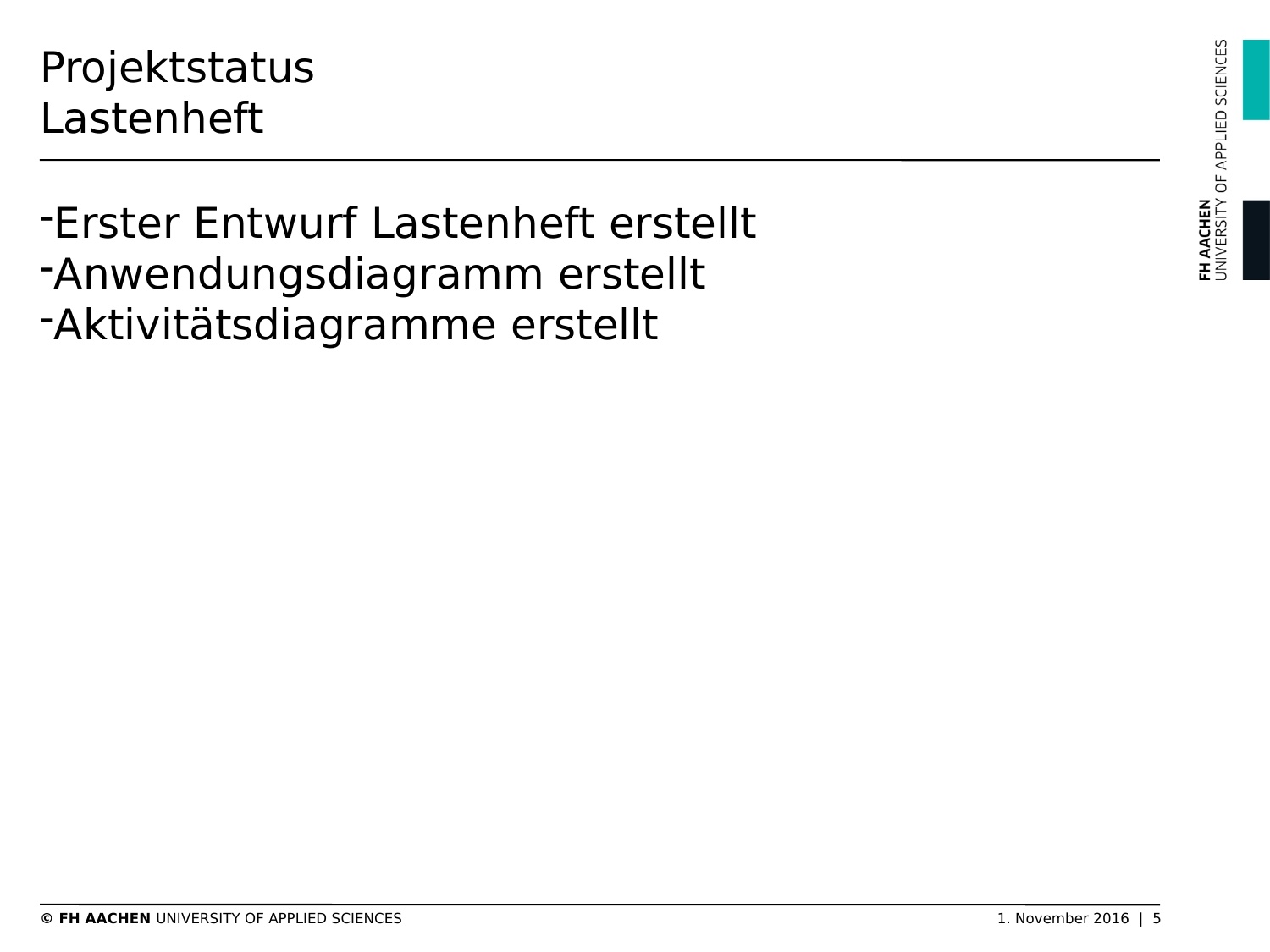

# Projektstatus Lastenheft
Erster Entwurf Lastenheft erstellt
Anwendungsdiagramm erstellt
Aktivitätsdiagramme erstellt